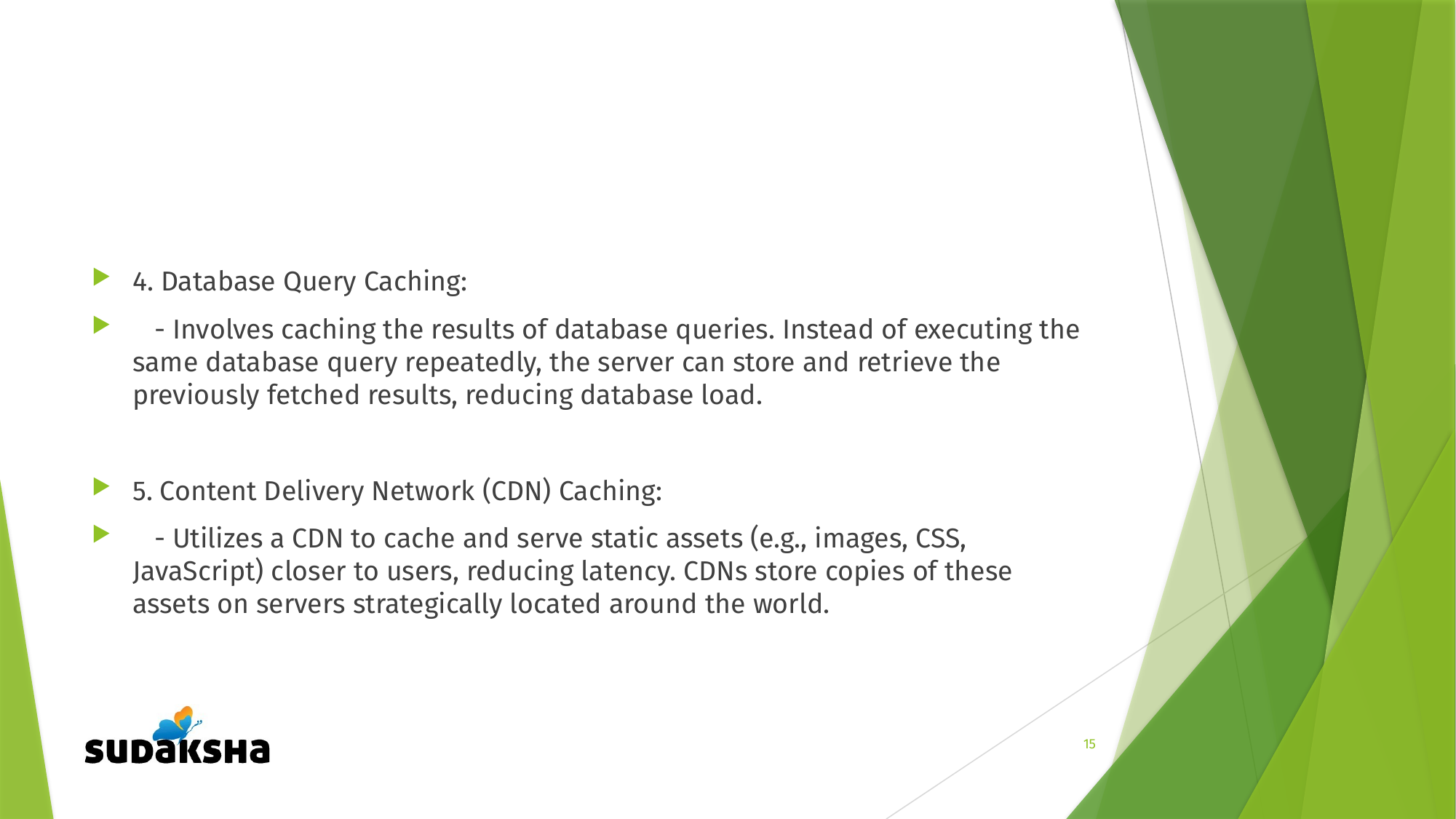

#
4. Database Query Caching:
   - Involves caching the results of database queries. Instead of executing the same database query repeatedly, the server can store and retrieve the previously fetched results, reducing database load.

5. Content Delivery Network (CDN) Caching:
   - Utilizes a CDN to cache and serve static assets (e.g., images, CSS, JavaScript) closer to users, reducing latency. CDNs store copies of these assets on servers strategically located around the world.

15